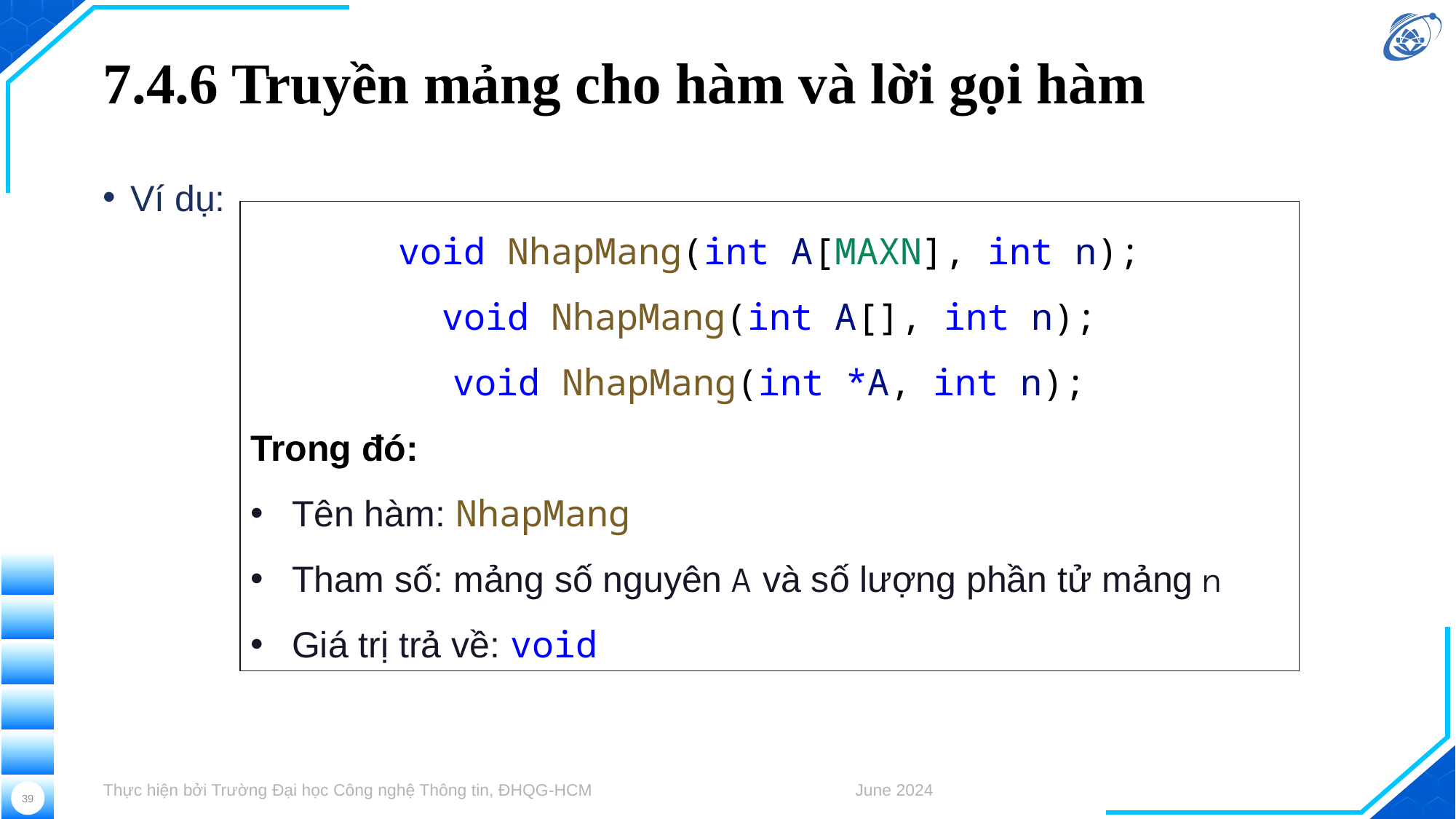

# 7.4.6 Truyền mảng cho hàm và lời gọi hàm
Ví dụ:
void NhapMang(int A[MAXN], int n);
void NhapMang(int A[], int n);
void NhapMang(int *A, int n);
Trong đó:
Tên hàm: NhapMang
Tham số: mảng số nguyên A và số lượng phần tử mảng n
Giá trị trả về: void
Thực hiện bởi Trường Đại học Công nghệ Thông tin, ĐHQG-HCM
June 2024
39